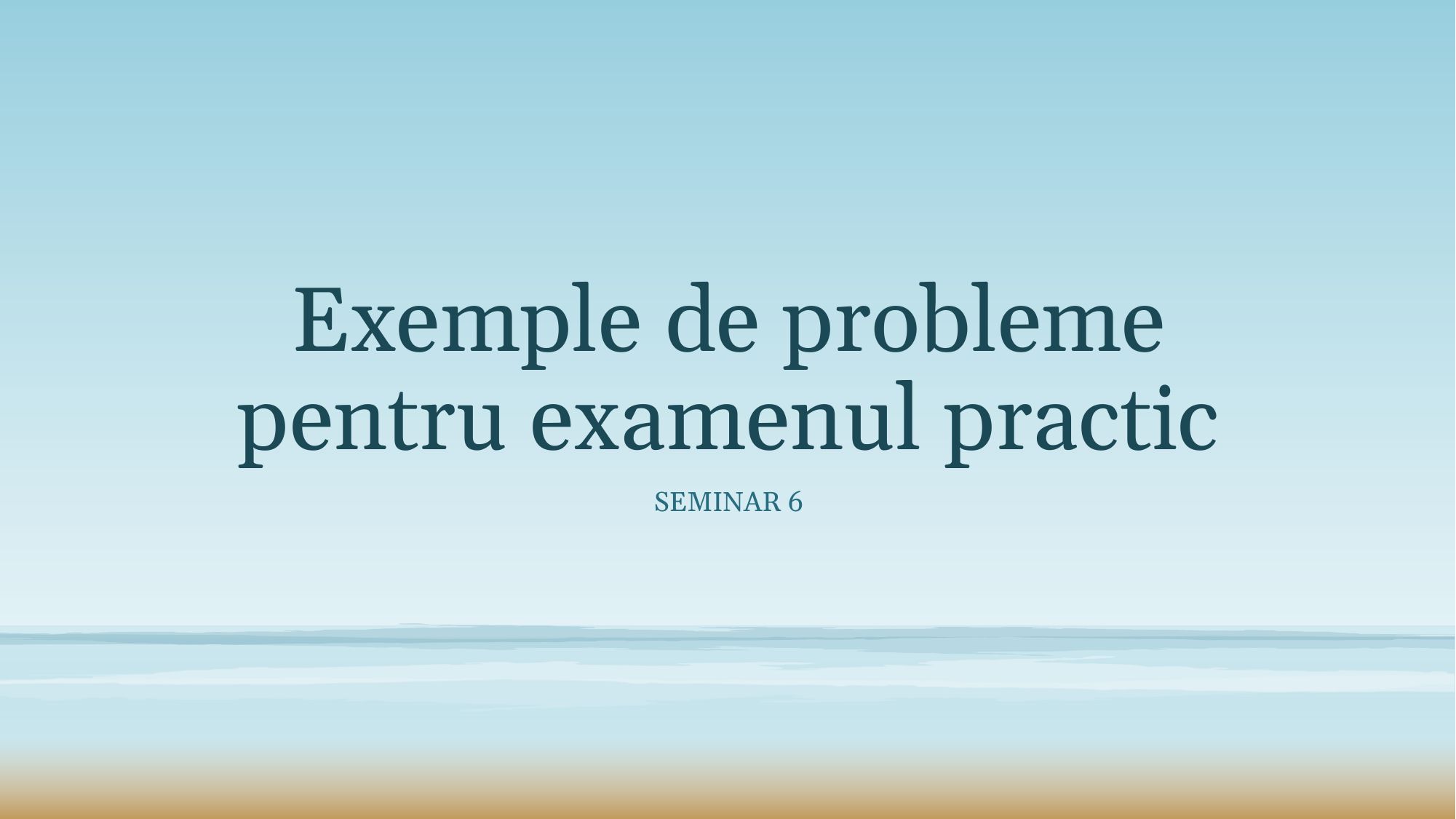

# Exemple de probleme pentru examenul practic
Seminar 6